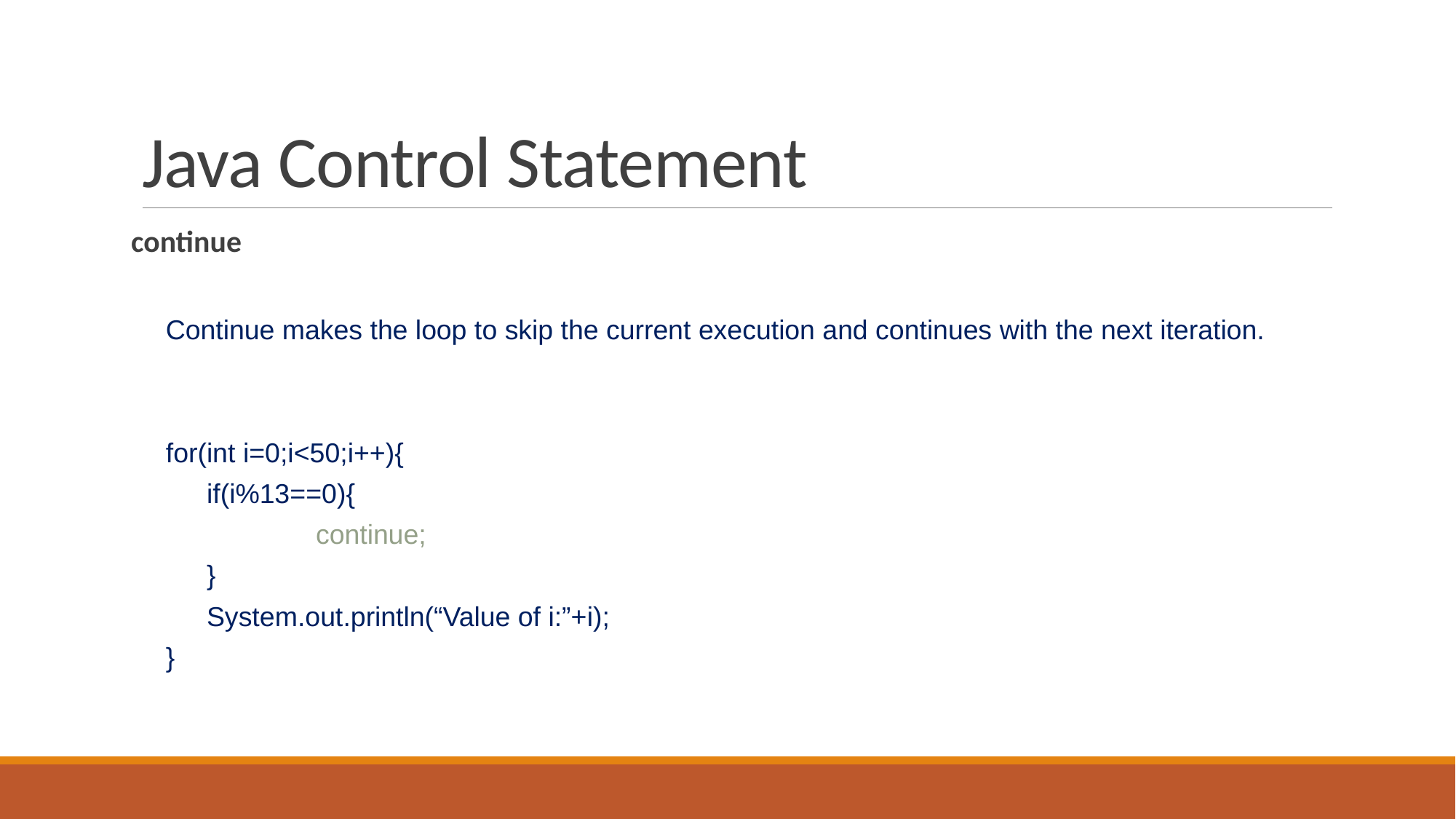

# Java Control Statement
continue

Continue makes the loop to skip the current execution and continues with the next iteration.

for(int i=0;i<50;i++){
	if(i%13==0){
		continue;
	}
	System.out.println(“Value of i:”+i);
}